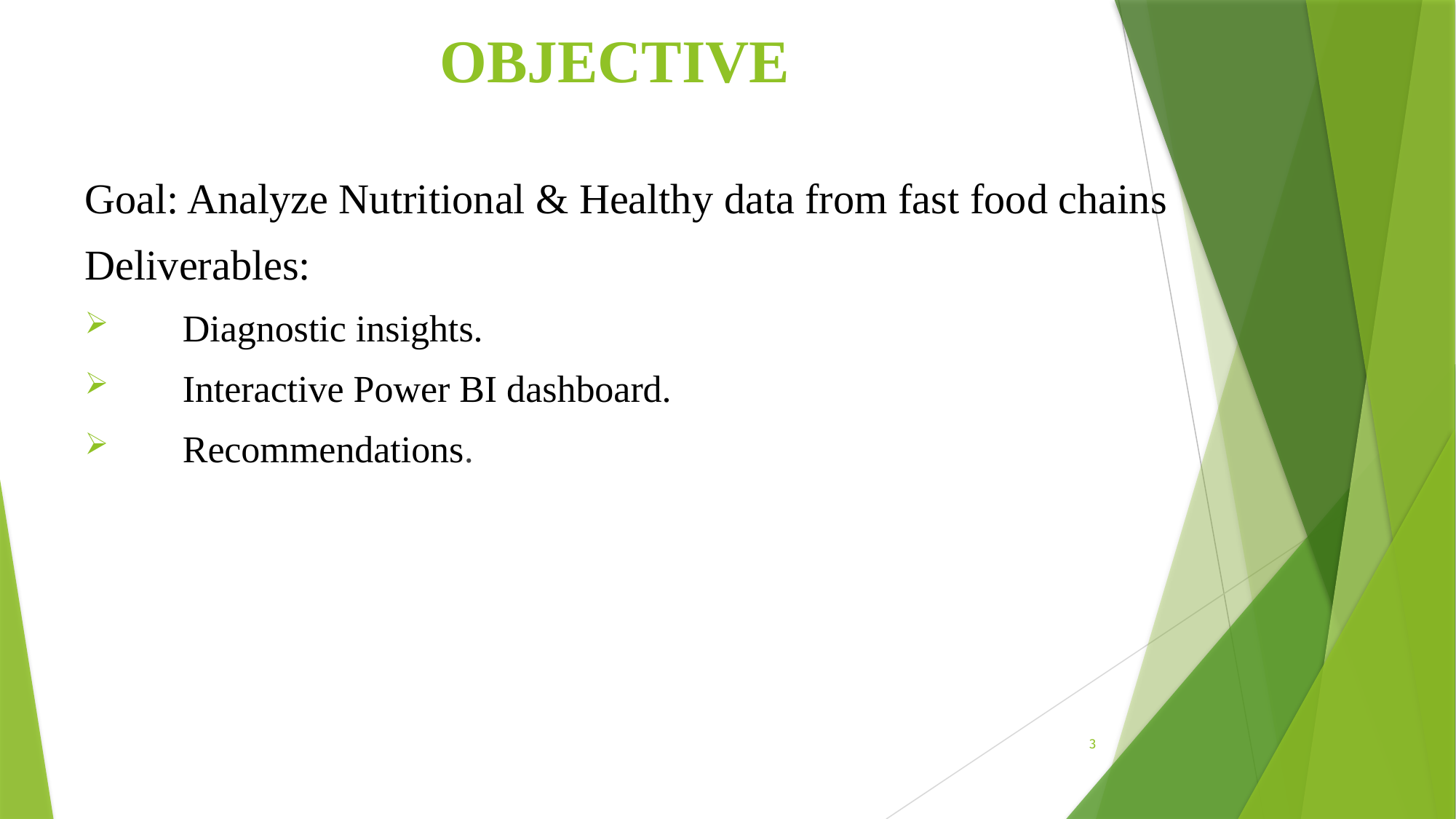

# OBJECTIVE
Goal: Analyze Nutritional & Healthy data from fast food chains
Deliverables:
      Diagnostic insights.
      Interactive Power BI dashboard.
      Recommendations.
3